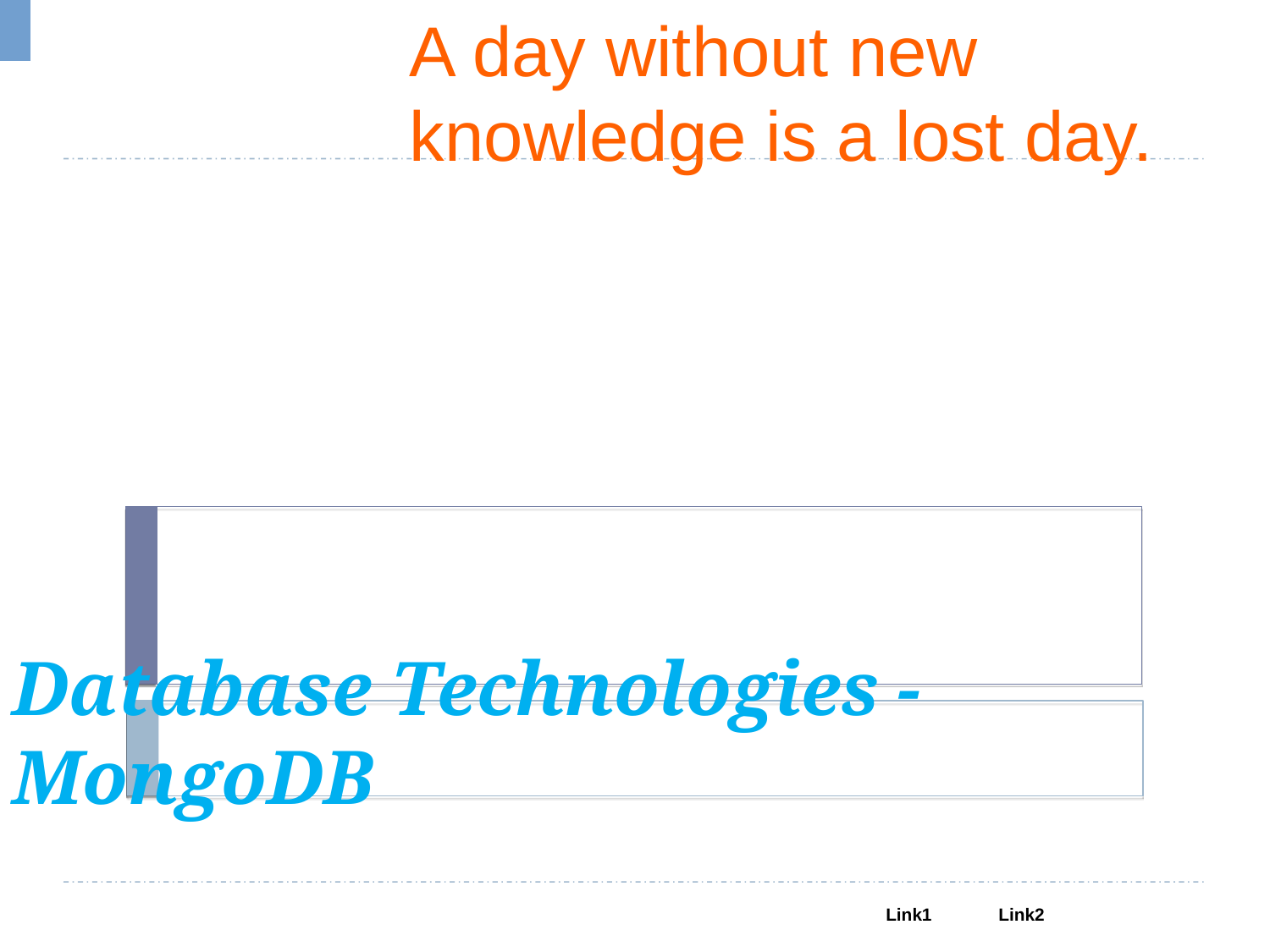

A day without new knowledge is a lost day.
Database Technologies - MongoDB